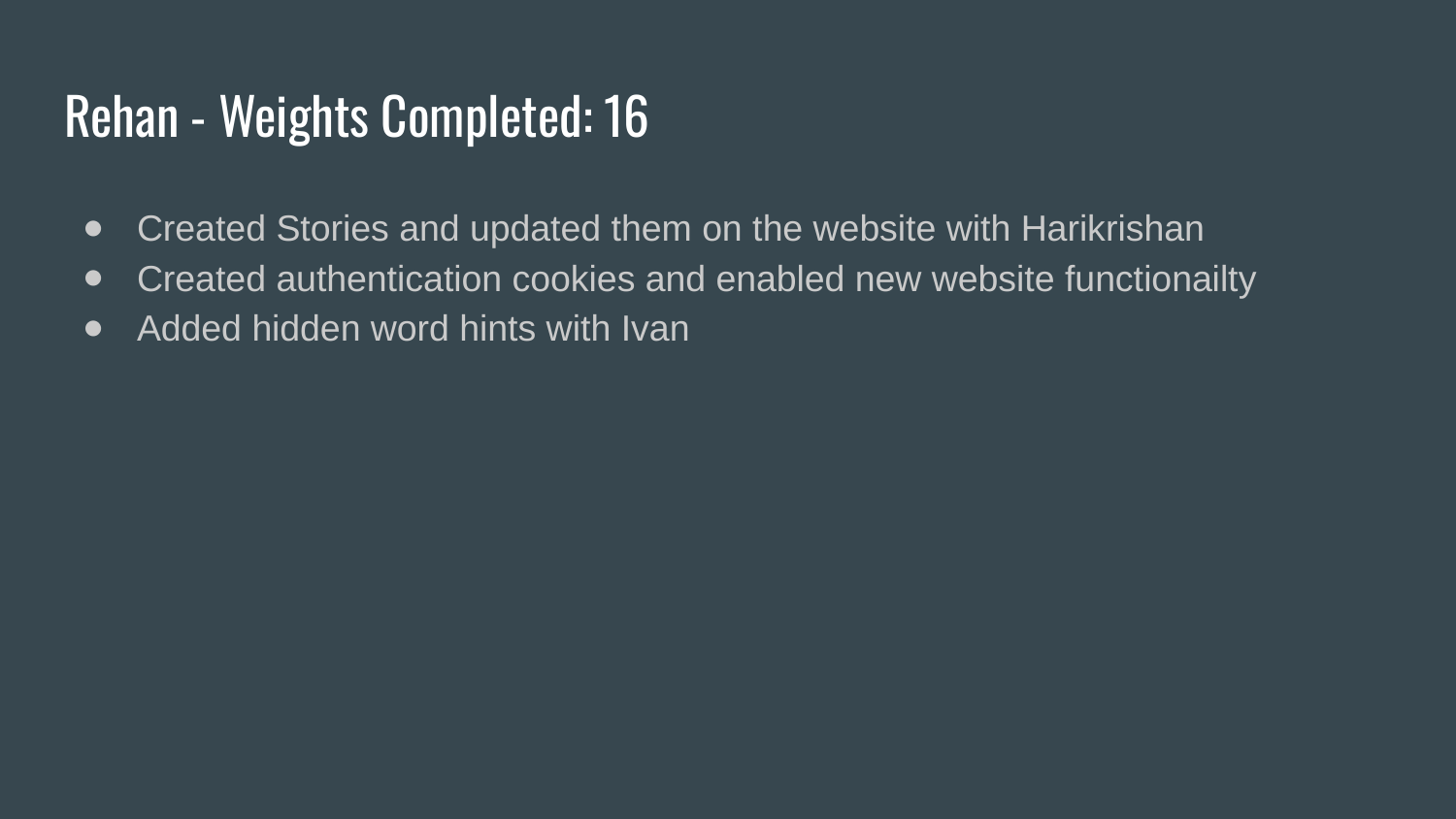

# Rehan - Weights Completed: 16
Created Stories and updated them on the website with Harikrishan
Created authentication cookies and enabled new website functionailty
Added hidden word hints with Ivan